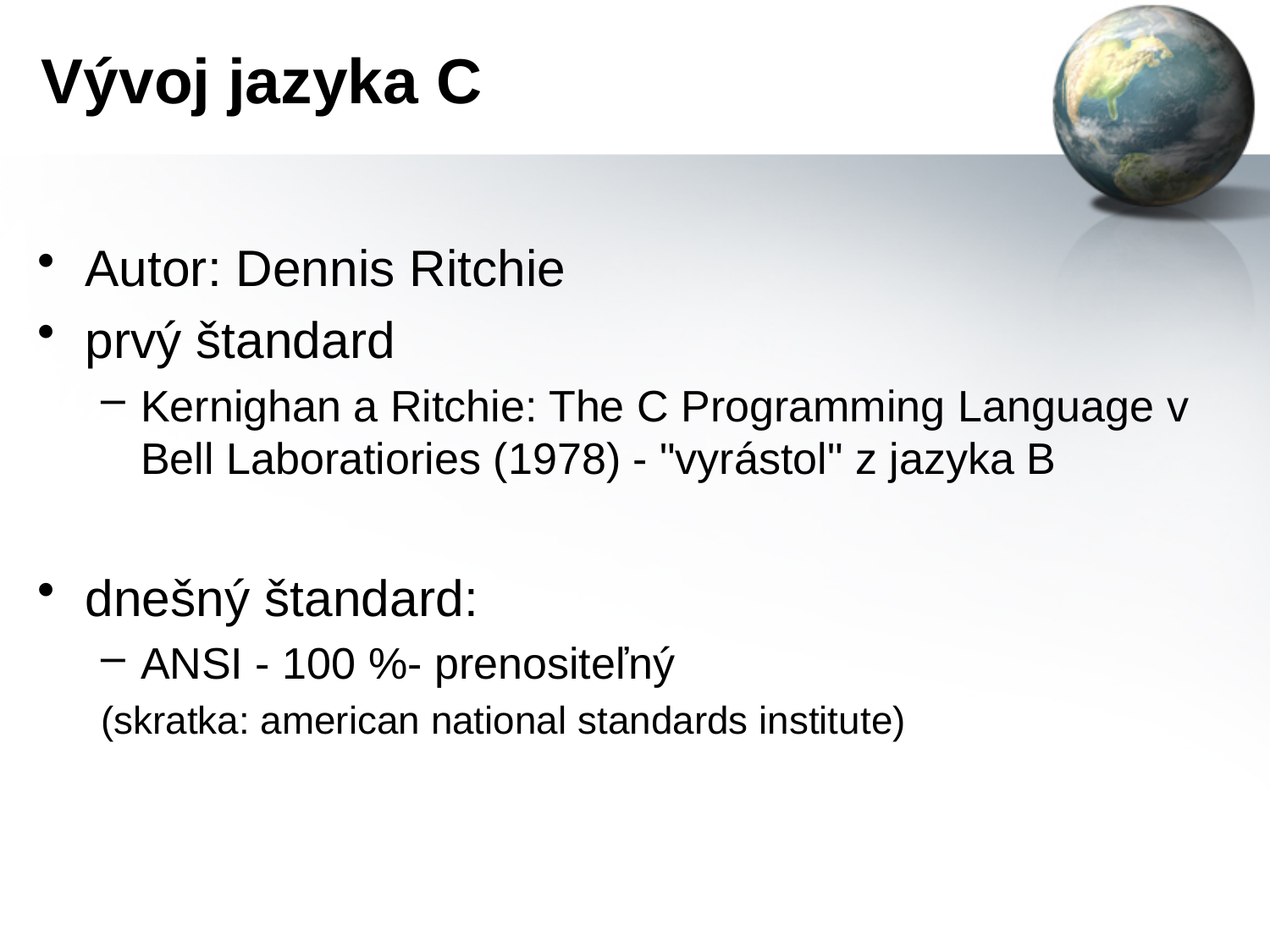

# Vývoj jazyka C
Autor: Dennis Ritchie
prvý štandard
Kernighan a Ritchie: The C Programming Language v Bell Laboratiories (1978) - "vyrástol" z jazyka B

dnešný štandard:
ANSI - 100 %- prenositeľný
(skratka: american national standards institute)